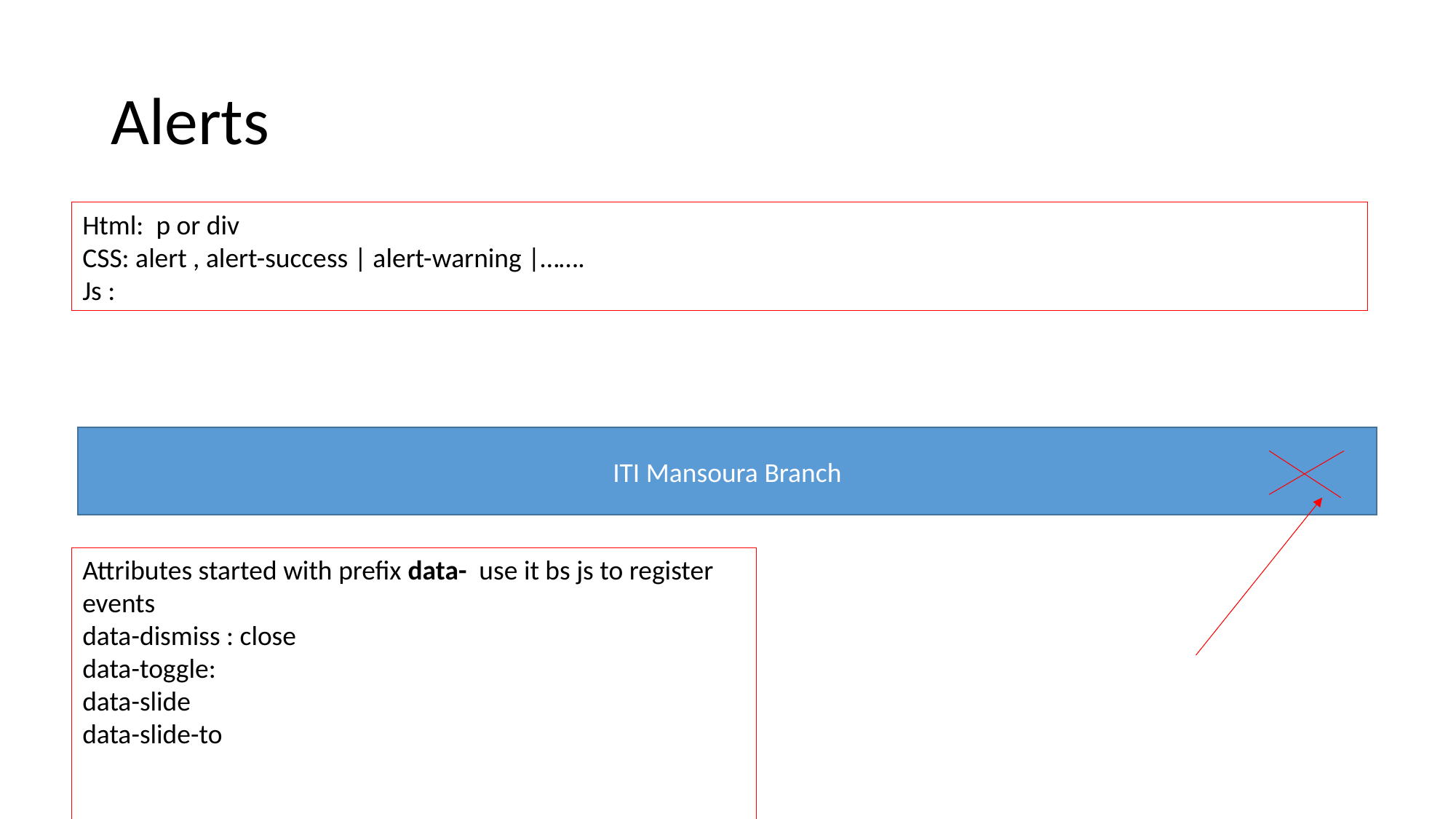

# Alerts
Html:  p or div
CSS: alert , alert-success | alert-warning |…….
Js :
ITI Mansoura Branch
Attributes started with prefix data-  use it bs js to register events
data-dismiss : close
data-toggle:
data-slide
data-slide-to